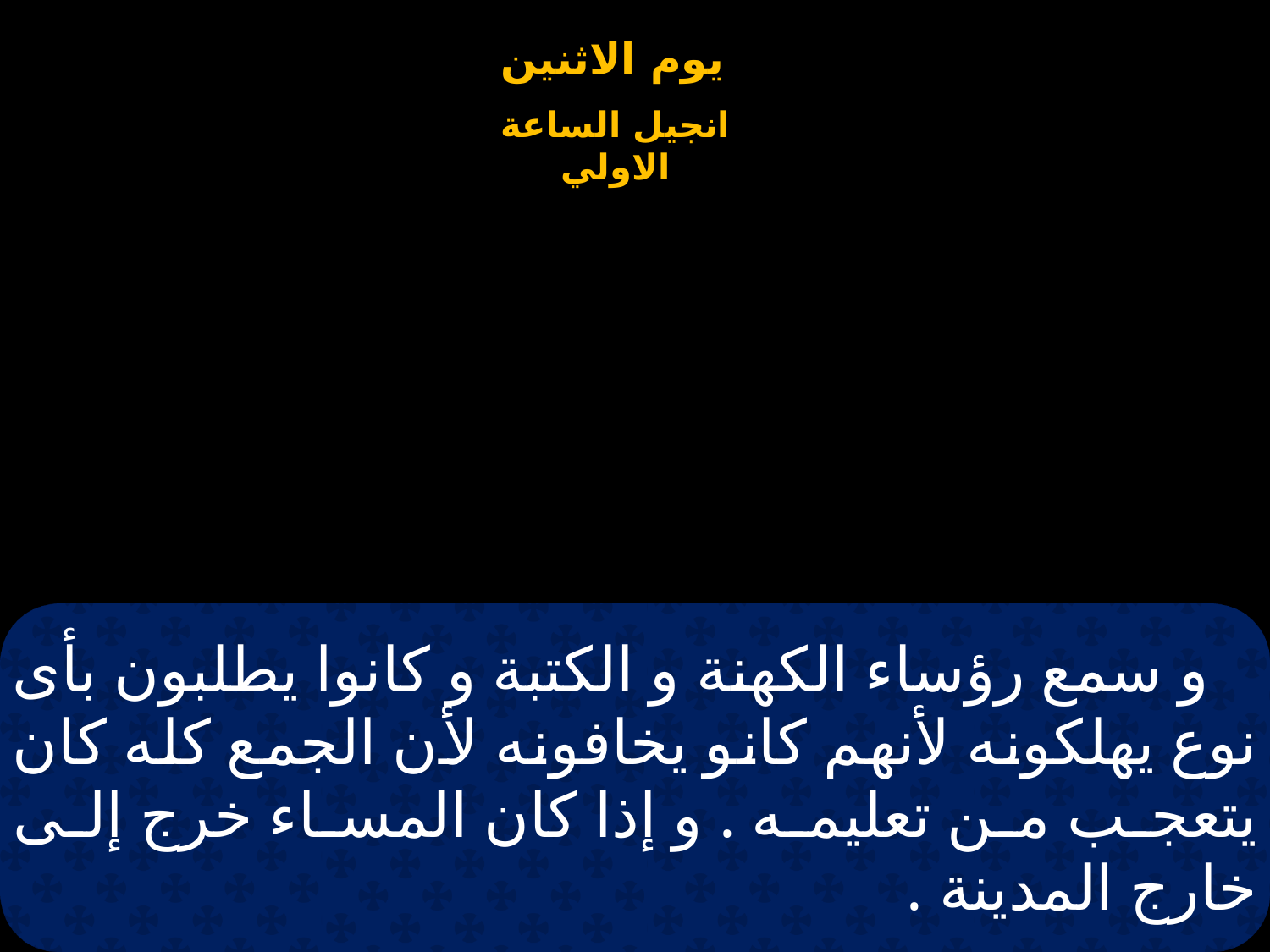

# و سمع رؤساء الكهنة و الكتبة و كانوا يطلبون بأى نوع يهلكونه لأنهم كانو يخافونه لأن الجمع كله كان يتعجب من تعليمه . و إذا كان المساء خرج إلى خارج المدينة .